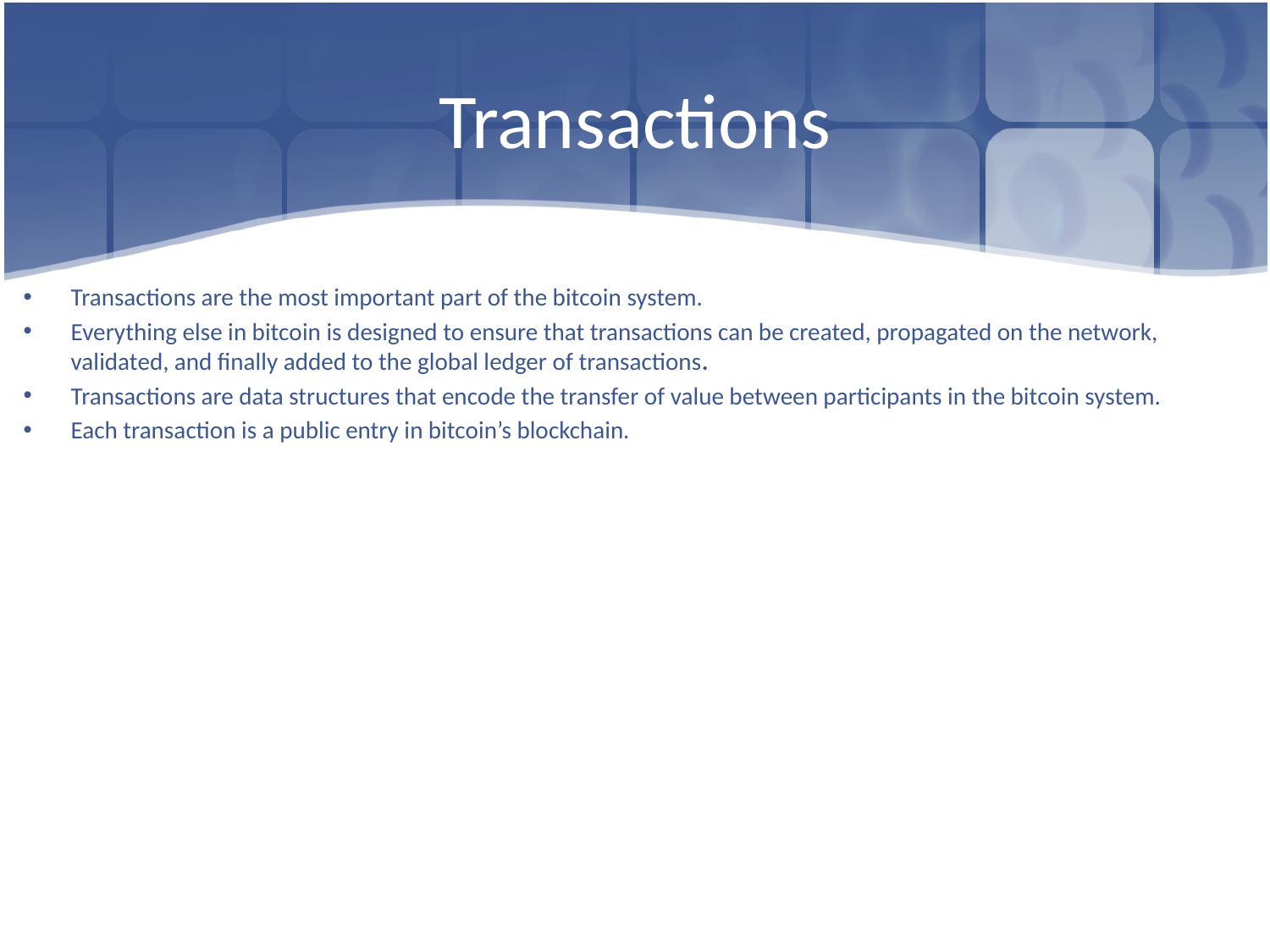

# Transactions
Transactions are the most important part of the bitcoin system.
Everything else in bitcoin is designed to ensure that transactions can be created, propagated on the network, validated, and finally added to the global ledger of transactions.
Transactions are data structures that encode the transfer of value between participants in the bitcoin system.
Each transaction is a public entry in bitcoin’s blockchain.